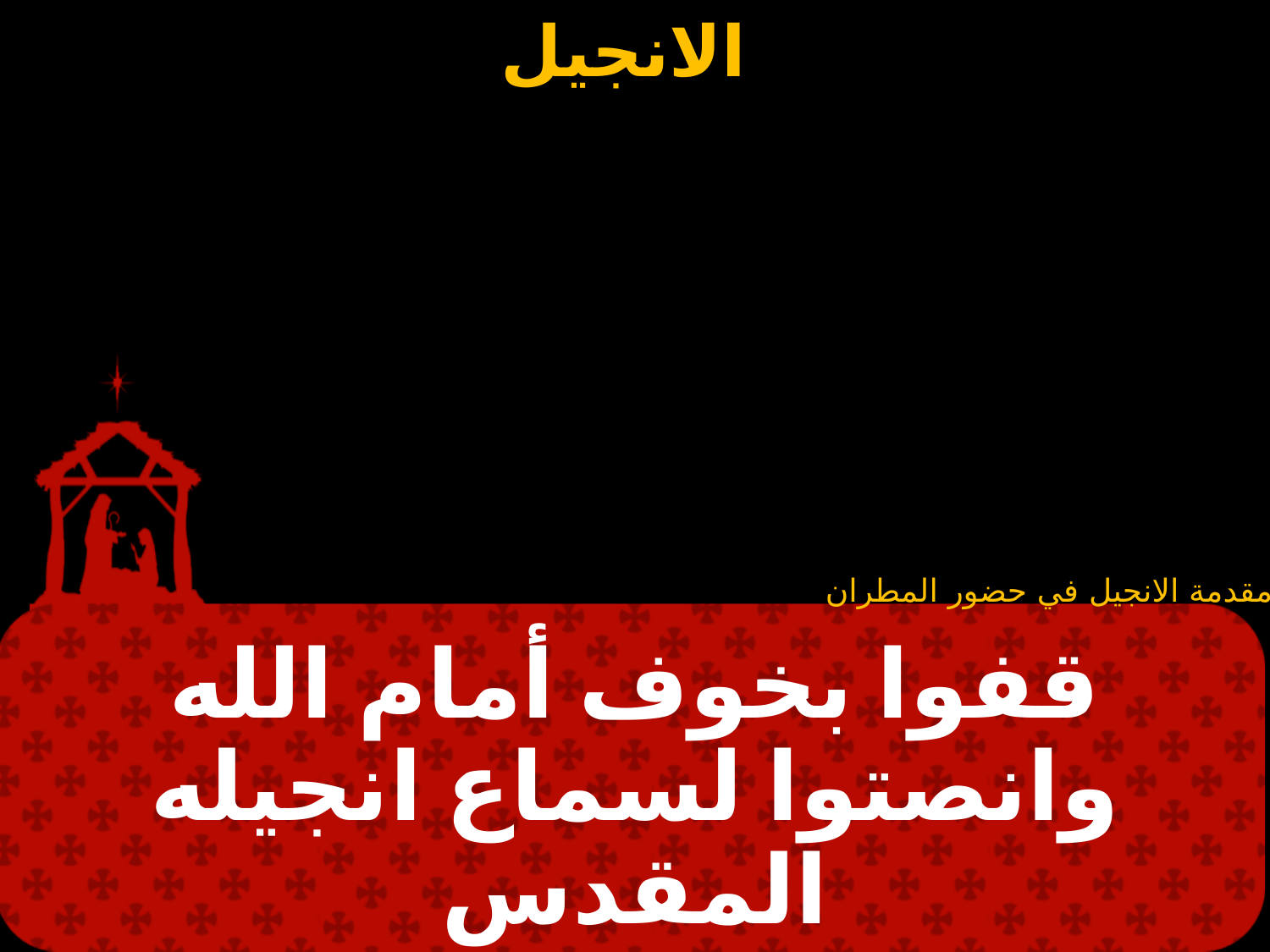

مقدمة الانجيل في حضور المطران
# قفوا بخوف أمام الله وانصتوا لسماع انجيله المقدس